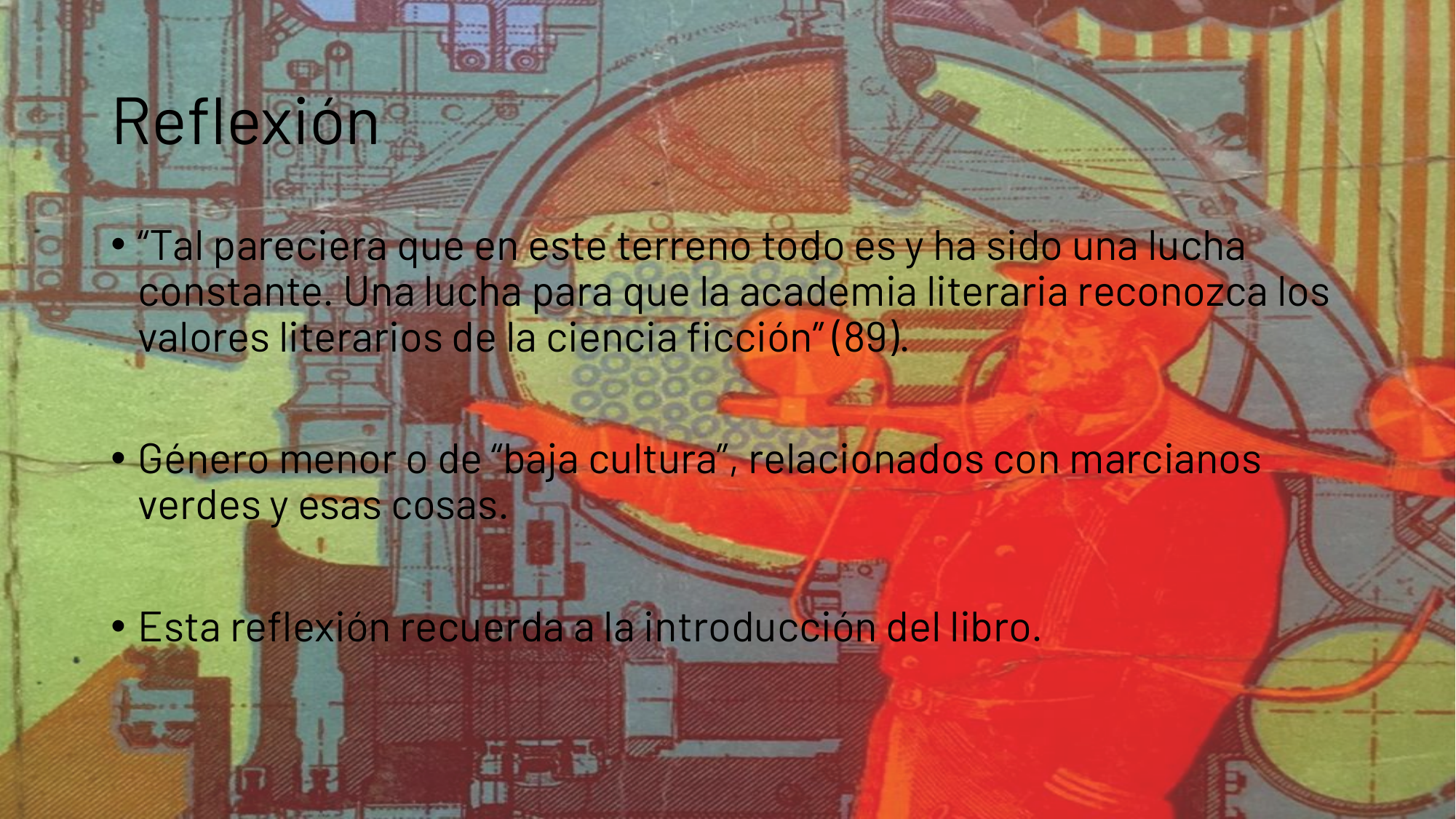

# Reflexión
“Tal pareciera que en este terreno todo es y ha sido una lucha constante. Una lucha para que la academia literaria reconozca los valores literarios de la ciencia ficción” (89).

Género menor o de “baja cultura”, relacionados con marcianos verdes y esas cosas.

Esta reflexión recuerda a la introducción del libro.